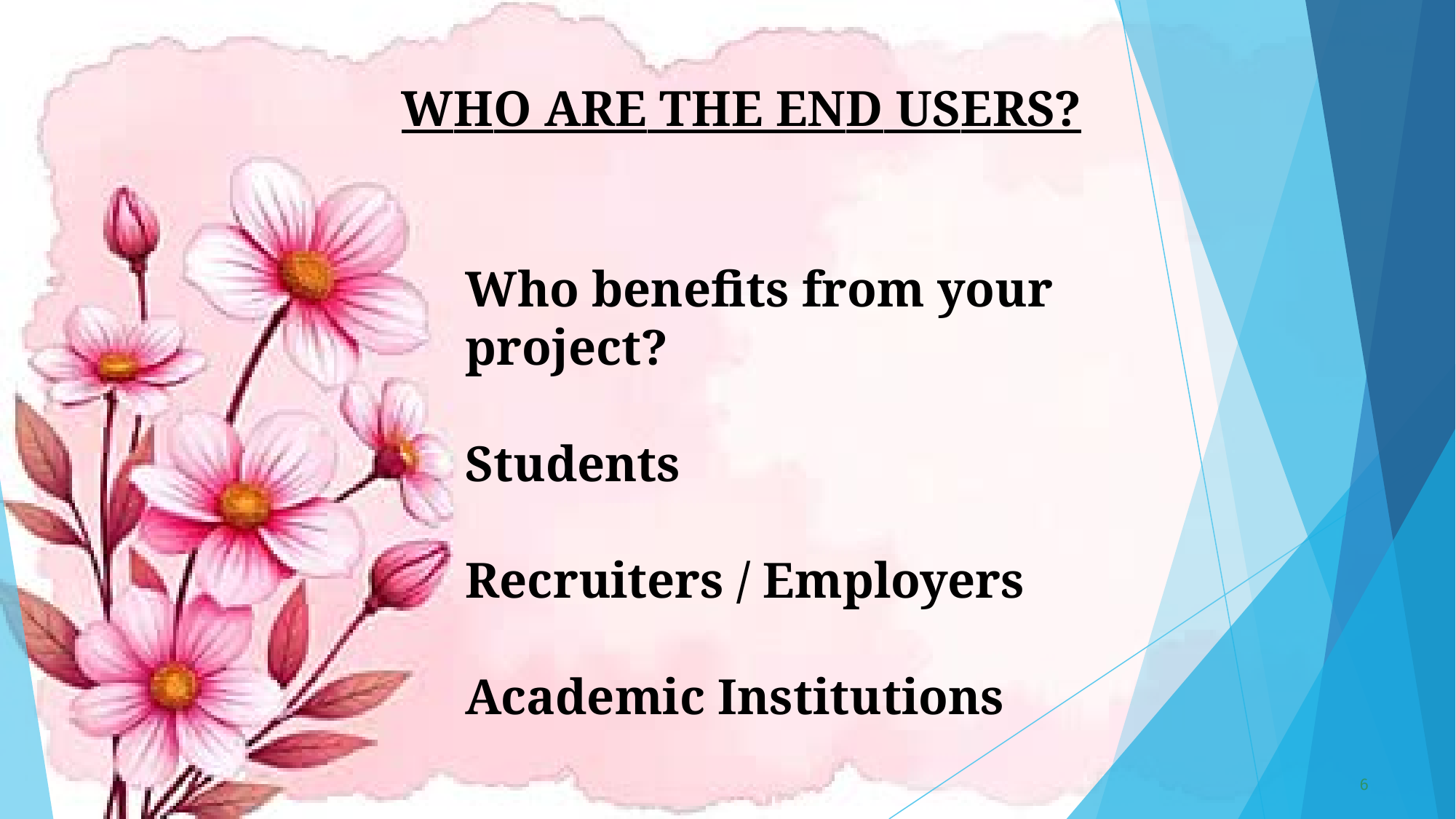

# WHO ARE THE END USERS?

Who benefits from your project?

Students

Recruiters / Employers

Academic Institutions
6